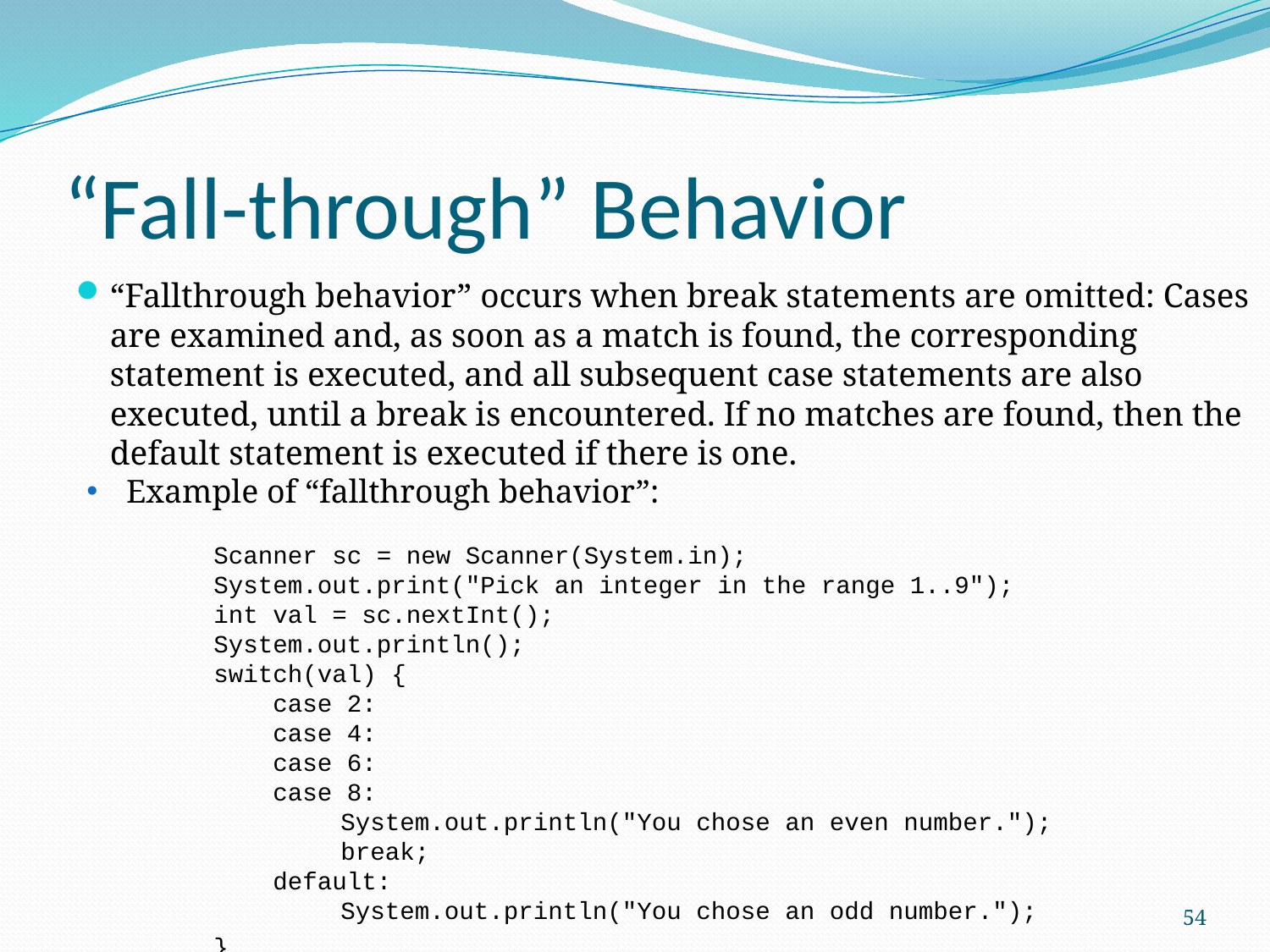

# “Fall-through” Behavior
“Fallthrough behavior” occurs when break statements are omitted: Cases are examined and, as soon as a match is found, the corresponding statement is executed, and all subsequent case statements are also executed, until a break is encountered. If no matches are found, then the default statement is executed if there is one.

Example of “fallthrough behavior”:

	Scanner sc = new Scanner(System.in);
	System.out.print("Pick an integer in the range 1..9");
	int val = sc.nextInt();
	System.out.println();
	switch(val) {
	    case 2:
	    case 4:
	    case 6:
	    case 8:
		System.out.println("You chose an even number.");
		break;
	    default:
		System.out.println("You chose an odd number.");
	}

54